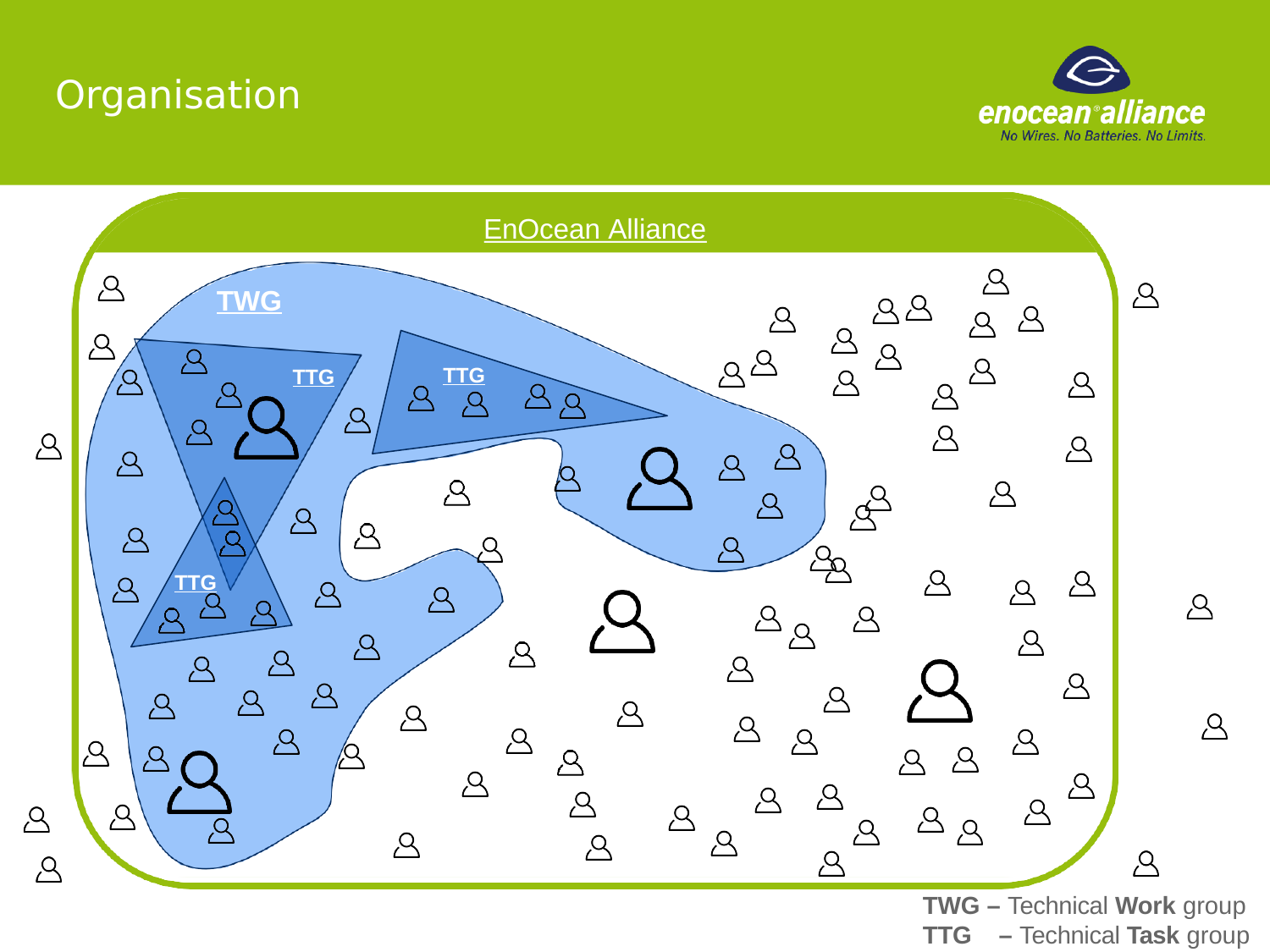

# Organisation

EnOcean Alliance

TWG

TTG
TTG

TTG

TWG – Technical Work group
TTG	– Technical Task group